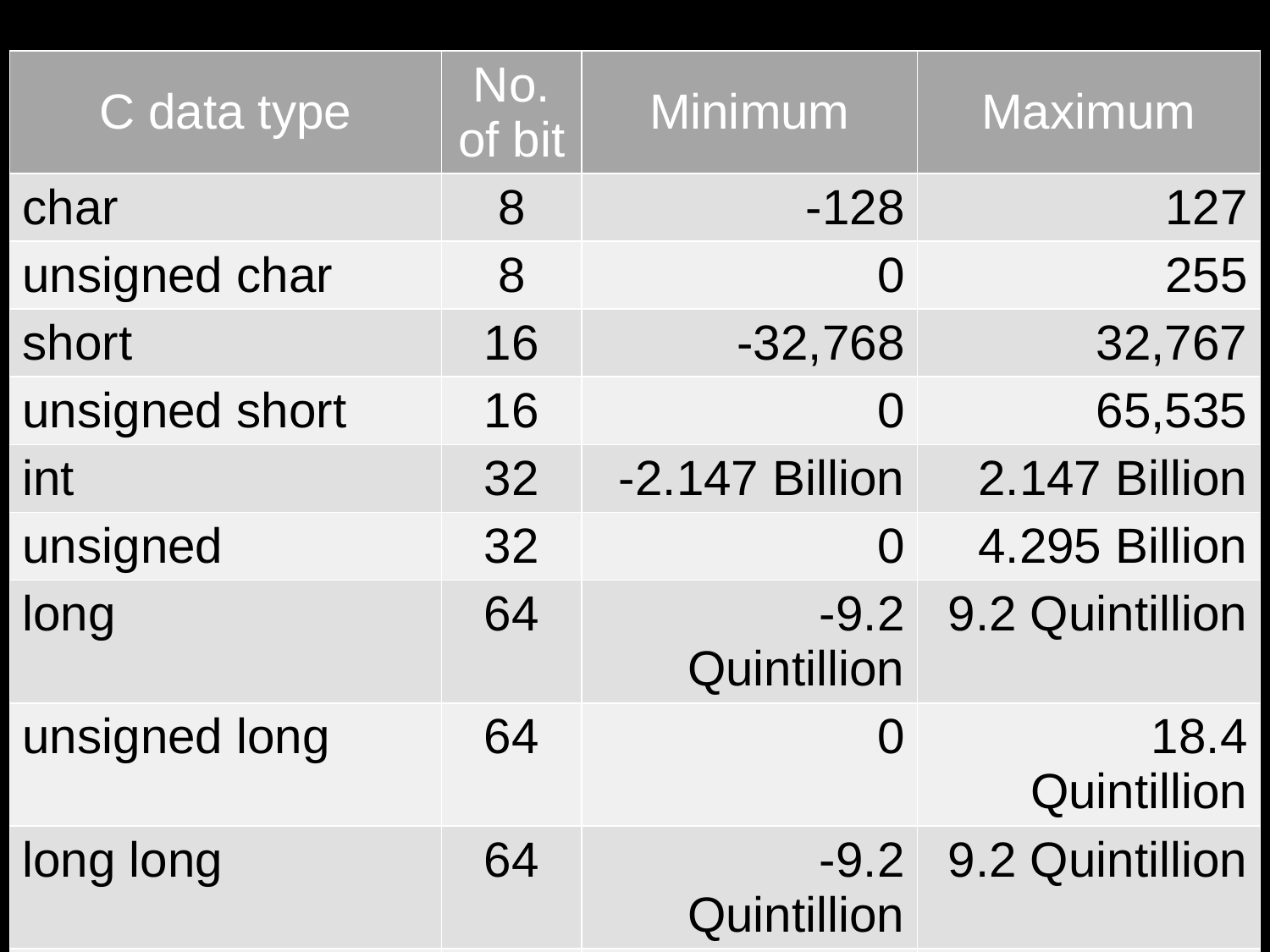

| C data type | No. of bit | Minimum | Maximum |
| --- | --- | --- | --- |
| char | 8 | -128 | 127 |
| unsigned char | 8 | 0 | 255 |
| short | 16 | -32,768 | 32,767 |
| unsigned short | 16 | 0 | 65,535 |
| int | 32 | -2.147 Billion | 2.147 Billion |
| unsigned | 32 | 0 | 4.295 Billion |
| long | 64 | -9.2 Quintillion | 9.2 Quintillion |
| unsigned long | 64 | 0 | 18.4 Quintillion |
| long long | 64 | -9.2 Quintillion | 9.2 Quintillion |
| unsigned long long | 64 | 0 | 18.4 Quintillion |
18